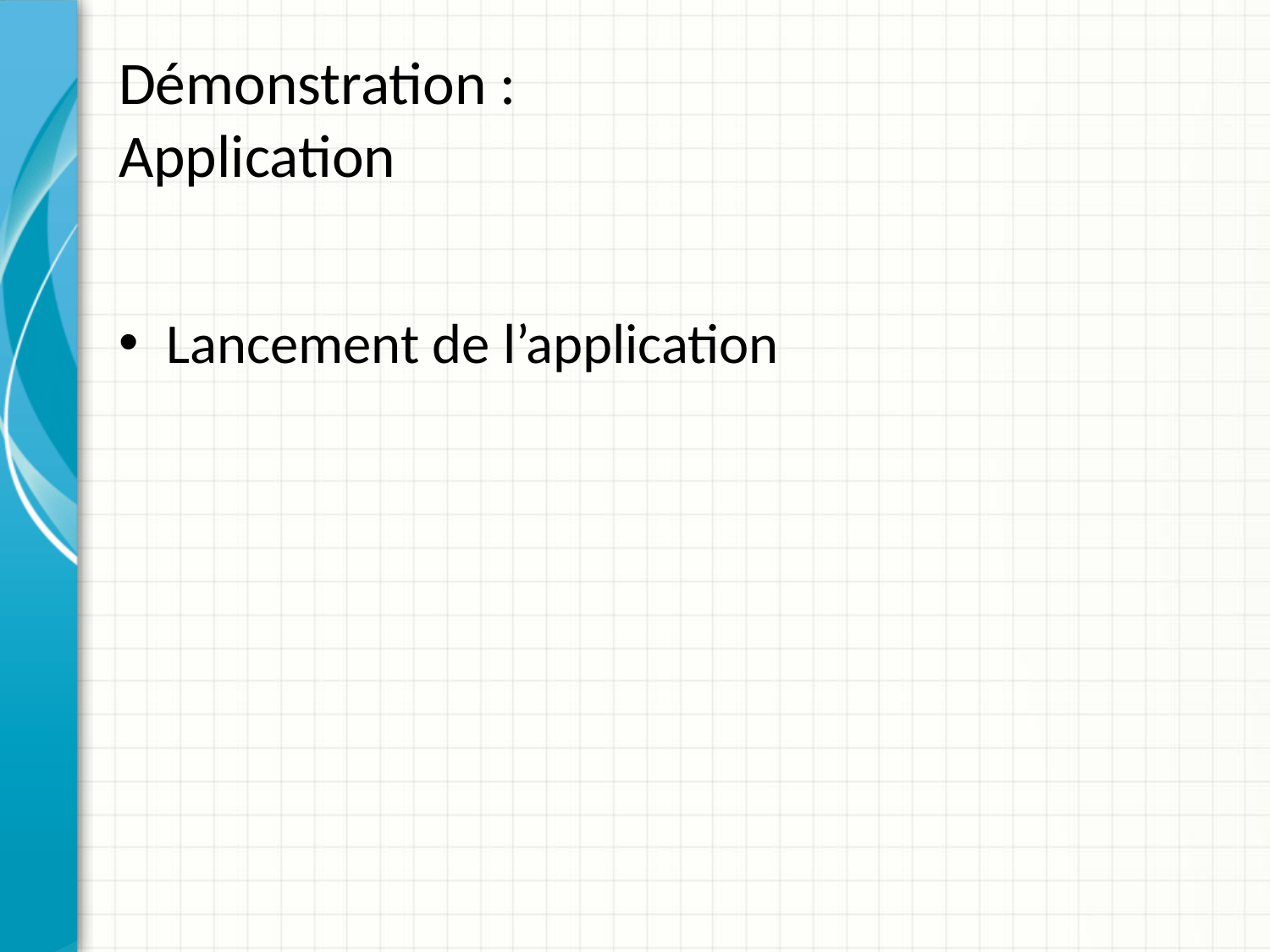

# Démonstration : Application

Lancement de l’application